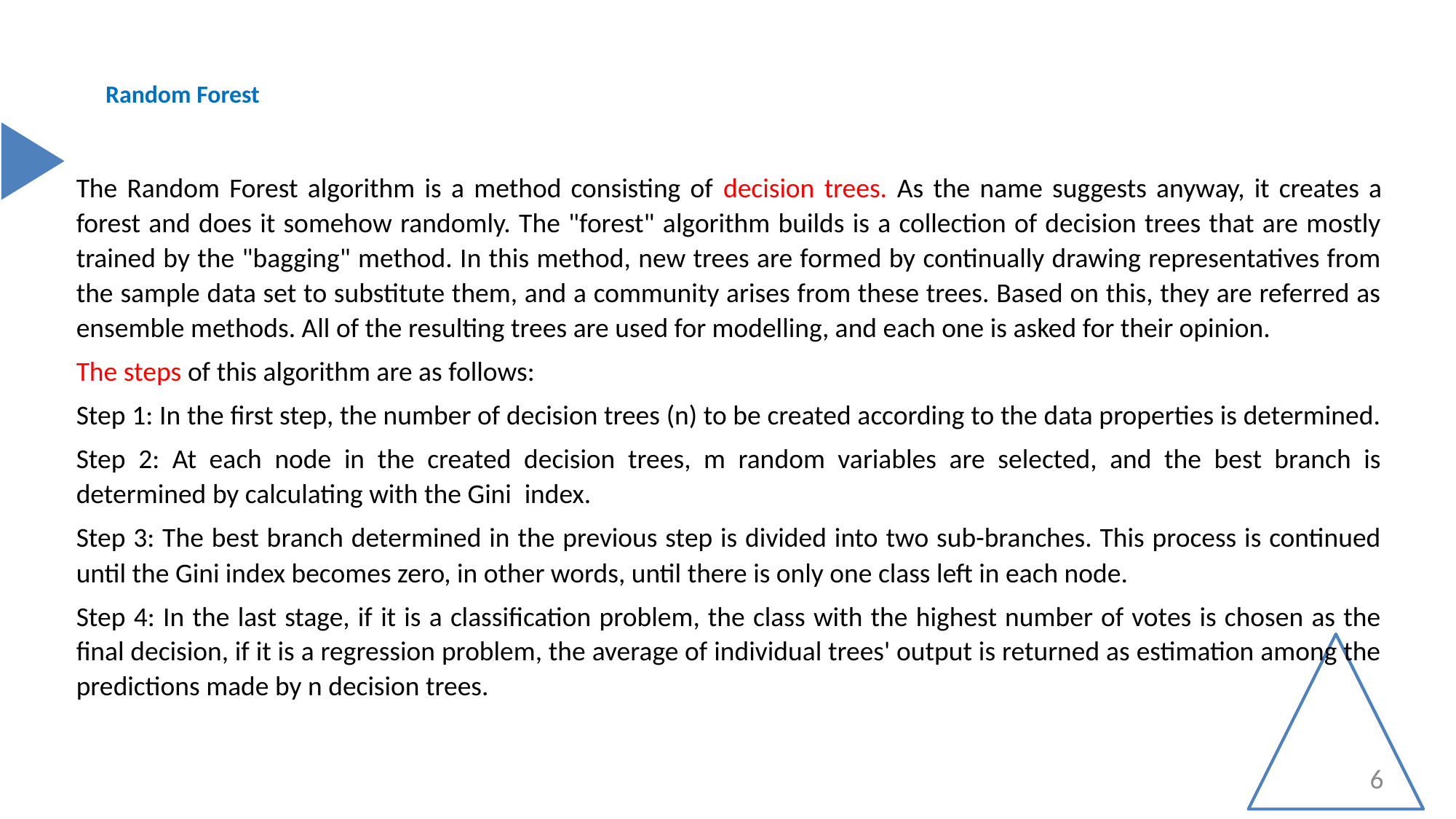

# Random Forest
The Random Forest algorithm is a method consisting of decision trees. As the name suggests anyway, it creates a forest and does it somehow randomly. The "forest" algorithm builds is a collection of decision trees that are mostly trained by the "bagging" method. In this method, new trees are formed by continually drawing representatives from the sample data set to substitute them, and a community arises from these trees. Based on this, they are referred as ensemble methods. All of the resulting trees are used for modelling, and each one is asked for their opinion.
The steps of this algorithm are as follows:
Step 1: In the first step, the number of decision trees (n) to be created according to the data properties is determined.
Step 2: At each node in the created decision trees, m random variables are selected, and the best branch is determined by calculating with the Gini  index.
Step 3: The best branch determined in the previous step is divided into two sub-branches. This process is continued until the Gini index becomes zero, in other words, until there is only one class left in each node.
Step 4: In the last stage, if it is a classification problem, the class with the highest number of votes is chosen as the final decision, if it is a regression problem, the average of individual trees' output is returned as estimation among the predictions made by n decision trees.

6